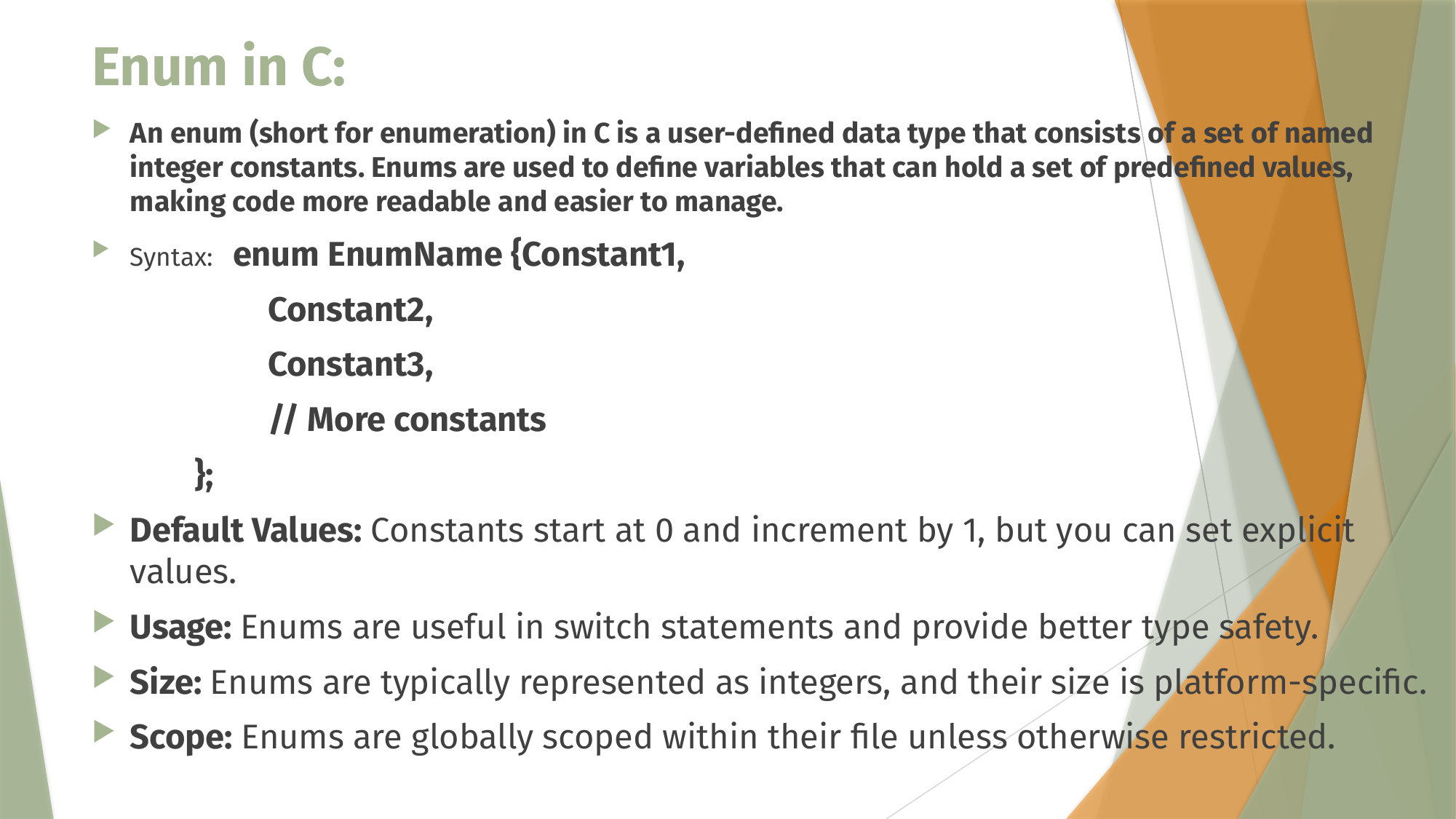

# Enum in C:
An enum (short for enumeration) in C is a user-defined data type that consists of a set of named integer constants. Enums are used to define variables that can hold a set of predefined values, making code more readable and easier to manage.
Syntax:	enum EnumName {Constant1,
							         Constant2,
							         Constant3,
							         // More constants
			};
Default Values: Constants start at 0 and increment by 1, but you can set explicit values.
Usage: Enums are useful in switch statements and provide better type safety.
Size: Enums are typically represented as integers, and their size is platform-specific.
Scope: Enums are globally scoped within their file unless otherwise restricted.